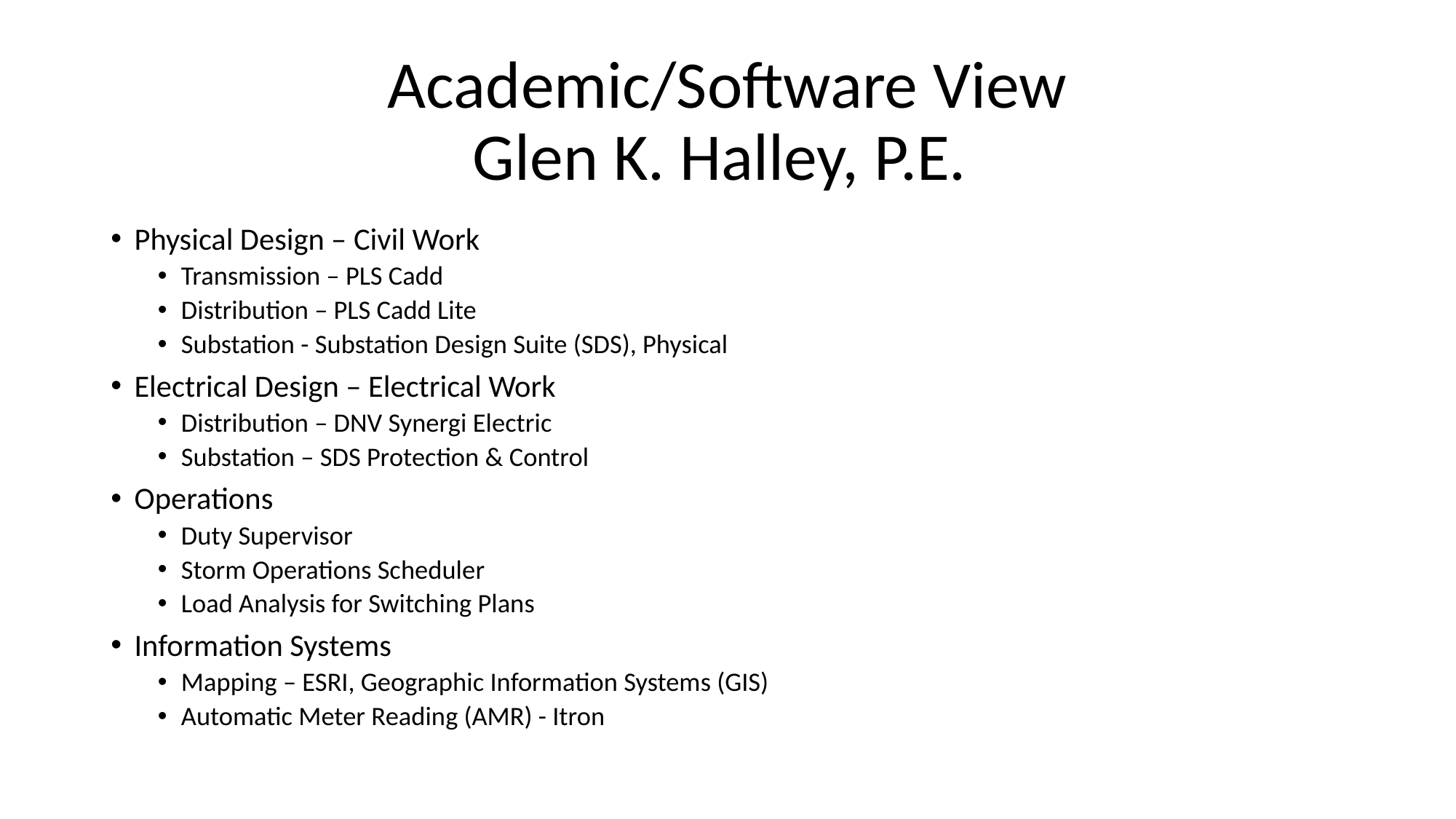

# Academic/Software View Glen K. Halley, P.E.
Physical Design – Civil Work
Transmission – PLS Cadd
Distribution – PLS Cadd Lite
Substation - Substation Design Suite (SDS), Physical
Electrical Design – Electrical Work
Distribution – DNV Synergi Electric
Substation – SDS Protection & Control
Operations
Duty Supervisor
Storm Operations Scheduler
Load Analysis for Switching Plans
Information Systems
Mapping – ESRI, Geographic Information Systems (GIS)
Automatic Meter Reading (AMR) - Itron